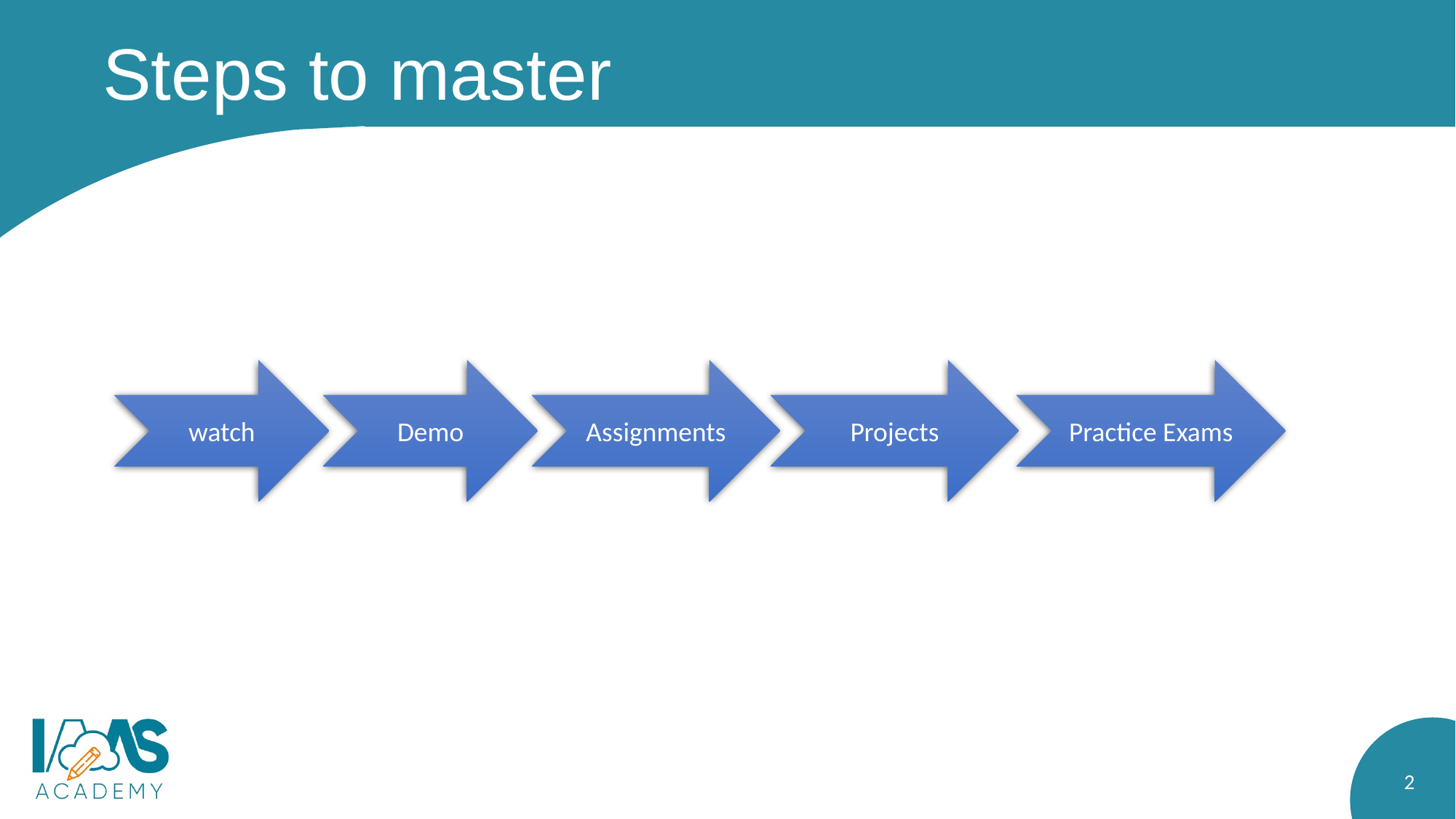

# Steps to master
watch
Demo
Assignments
Projects
Practice Exams
2